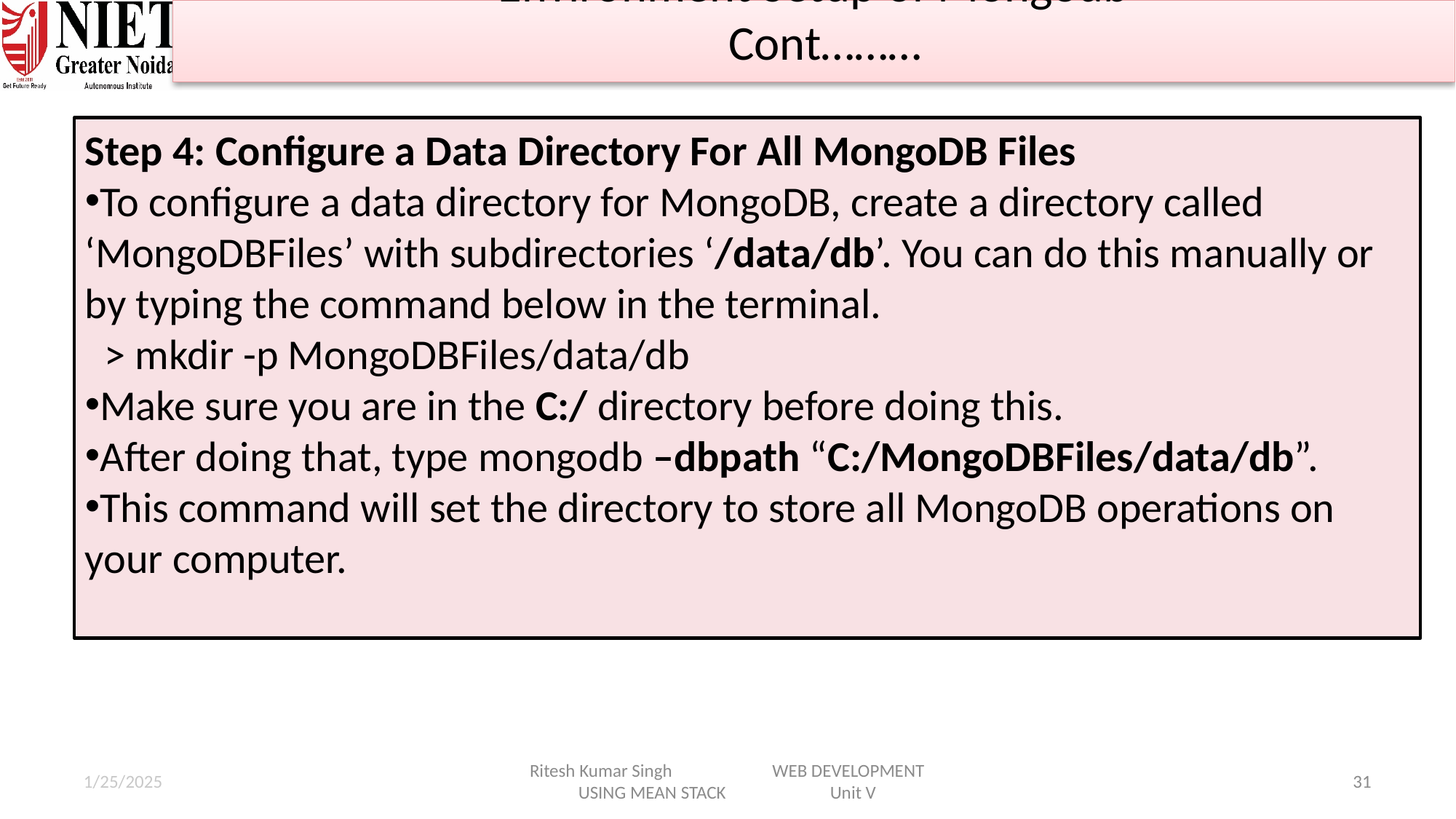

Environment Setup of Mongodb
  Cont………

Step 4: Configure a Data Directory For All MongoDB Files
To configure a data directory for MongoDB, create a directory called ‘MongoDBFiles’ with subdirectories ‘/data/db’. You can do this manually or by typing the command below in the terminal.
  > mkdir -p MongoDBFiles/data/db
Make sure you are in the C:/ directory before doing this.
After doing that, type mongodb –dbpath “C:/MongoDBFiles/data/db”.
This command will set the directory to store all MongoDB operations on your computer.

1/25/2025
Ritesh Kumar Singh                        WEB DEVELOPMENT USING MEAN STACK                         Unit V
31